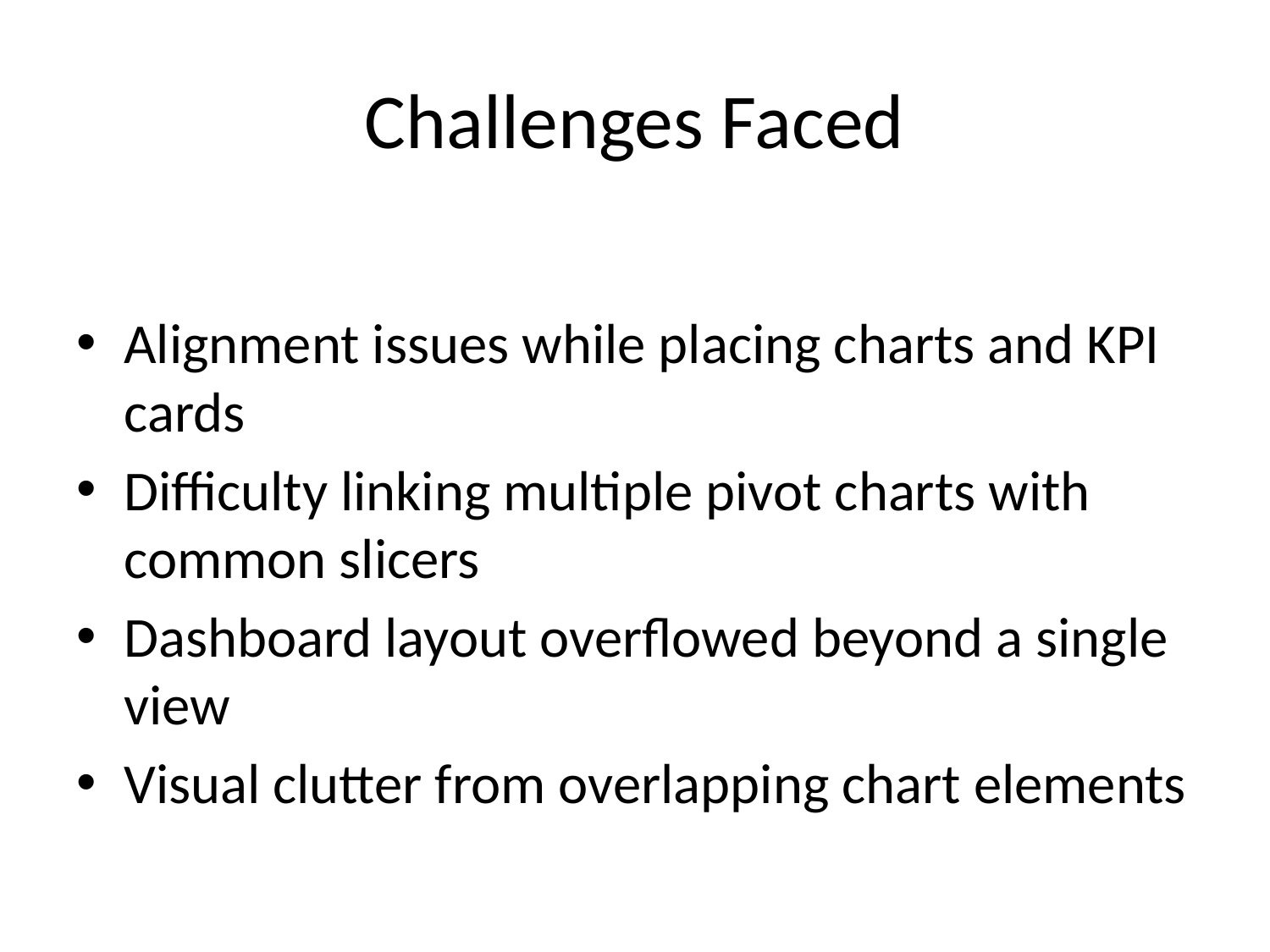

# Challenges Faced

Alignment issues while placing charts and KPI cards
Difficulty linking multiple pivot charts with common slicers
Dashboard layout overflowed beyond a single view
Visual clutter from overlapping chart elements